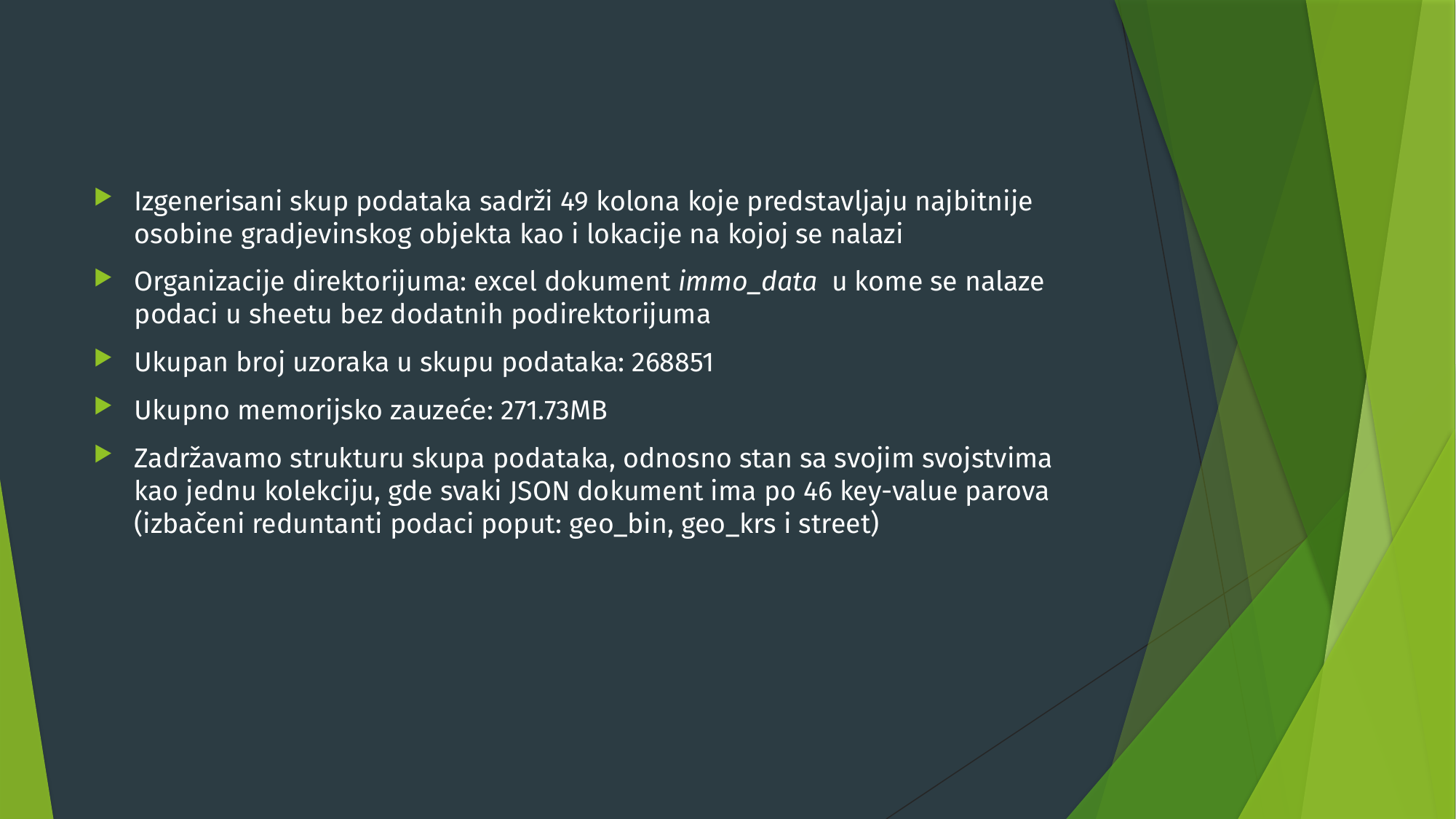

Izgenerisani skup podataka sadrži 49 kolona koje predstavljaju najbitnije osobine gradjevinskog objekta kao i lokacije na kojoj se nalazi
Organizacije direktorijuma: excel dokument immo_data  u kome se nalaze podaci u sheetu bez dodatnih podirektorijuma
Ukupan broj uzoraka u skupu podataka: 268851
Ukupno memorijsko zauzeće: 271.73MB
Zadržavamo strukturu skupa podataka, odnosno stan sa svojim svojstvima kao jednu kolekciju, gde svaki JSON dokument ima po 46 key-value parova (izbačeni reduntanti podaci poput: geo_bin, geo_krs i street)